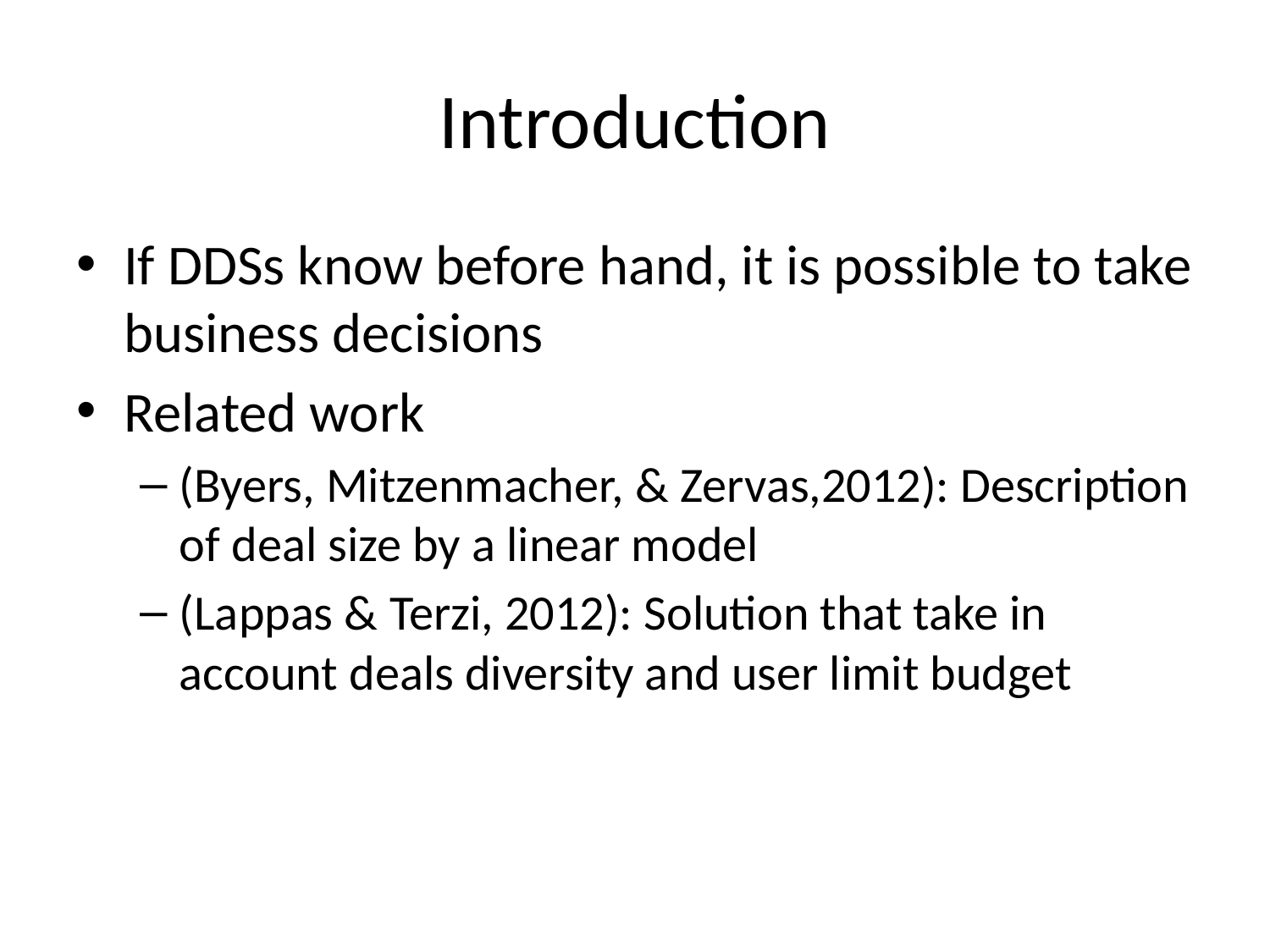

# Introduction
If DDSs know before hand, it is possible to take business decisions
Related work
(Byers, Mitzenmacher, & Zervas,2012): Description of deal size by a linear model
(Lappas & Terzi, 2012): Solution that take in account deals diversity and user limit budget